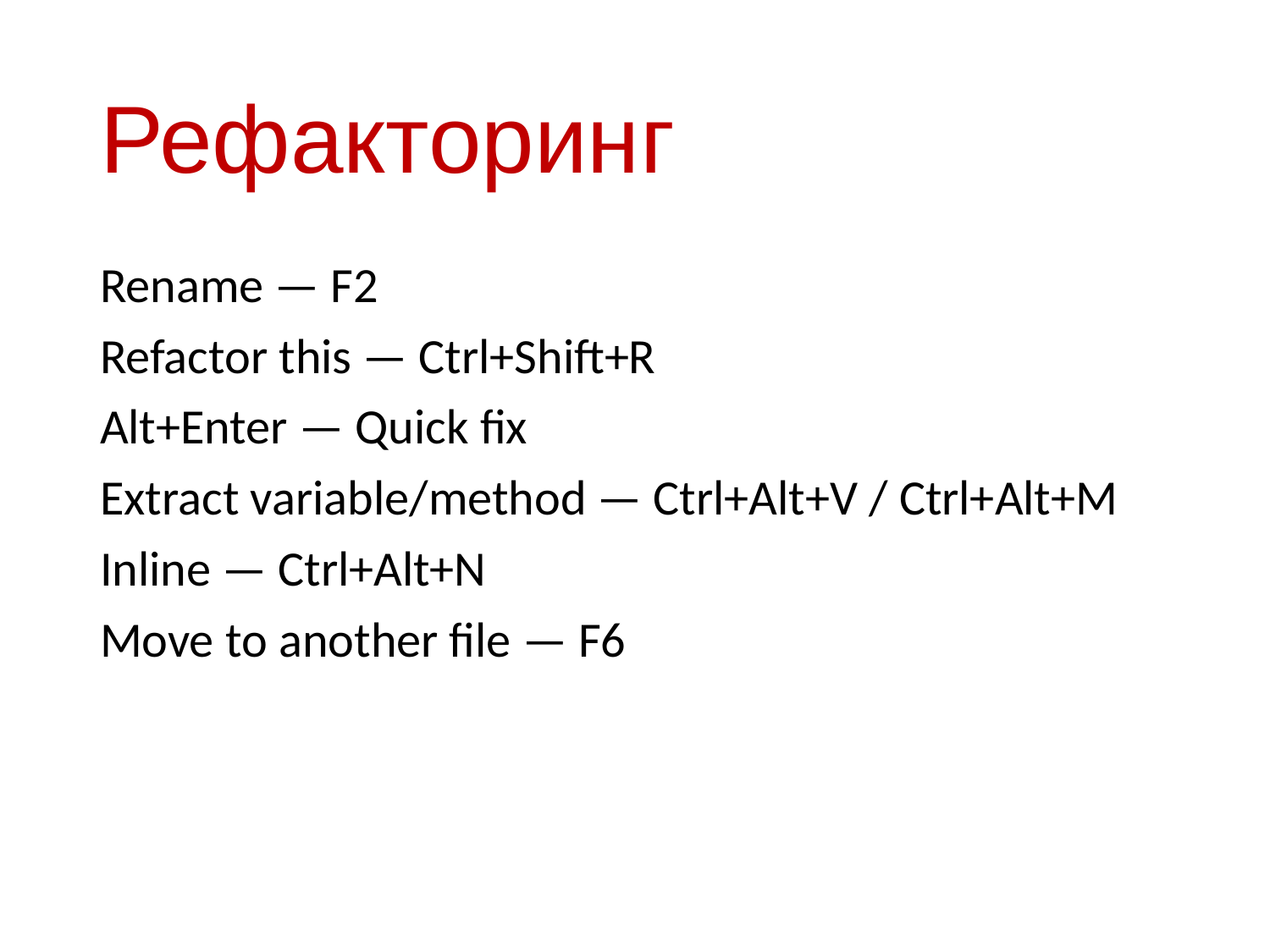

# Рефакторинг
Rename — F2
Refactor this — Ctrl+Shift+R
Alt+Enter — Quick fix
Extract variable/method — Ctrl+Alt+V / Ctrl+Alt+M
Inline — Ctrl+Alt+N
Move to another file — F6